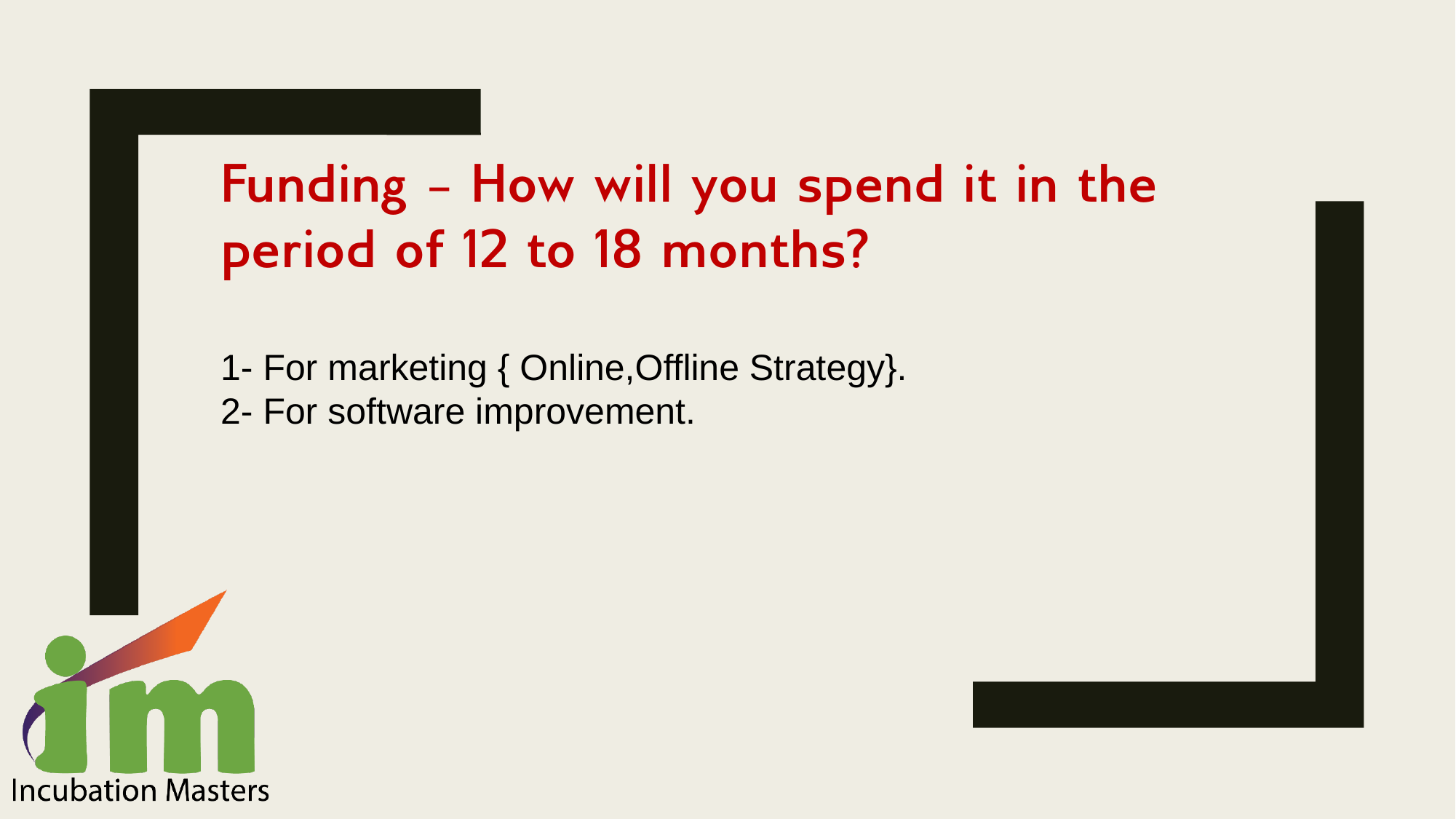

Funding – How will you spend it in the period of 12 to 18 months?

1- For marketing { Online,Offline Strategy}.
2- For software improvement.